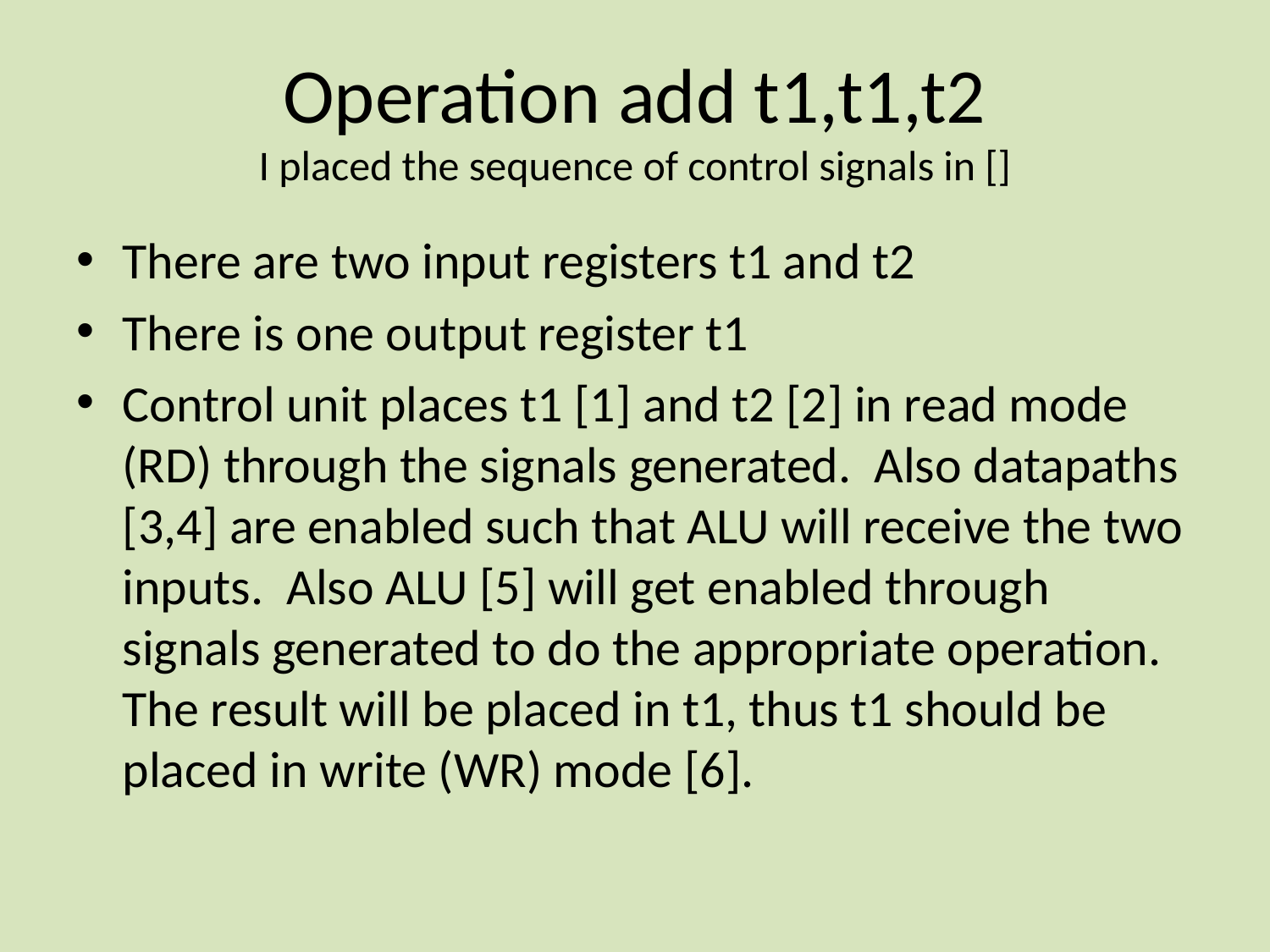

Operation add t1,t1,t2
I placed the sequence of control signals in []
There are two input registers t1 and t2
There is one output register t1
Control unit places t1 [1] and t2 [2] in read mode (RD) through the signals generated.  Also datapaths [3,4] are enabled such that ALU will receive the two inputs.  Also ALU [5] will get enabled through signals generated to do the appropriate operation.  The result will be placed in t1, thus t1 should be placed in write (WR) mode [6].